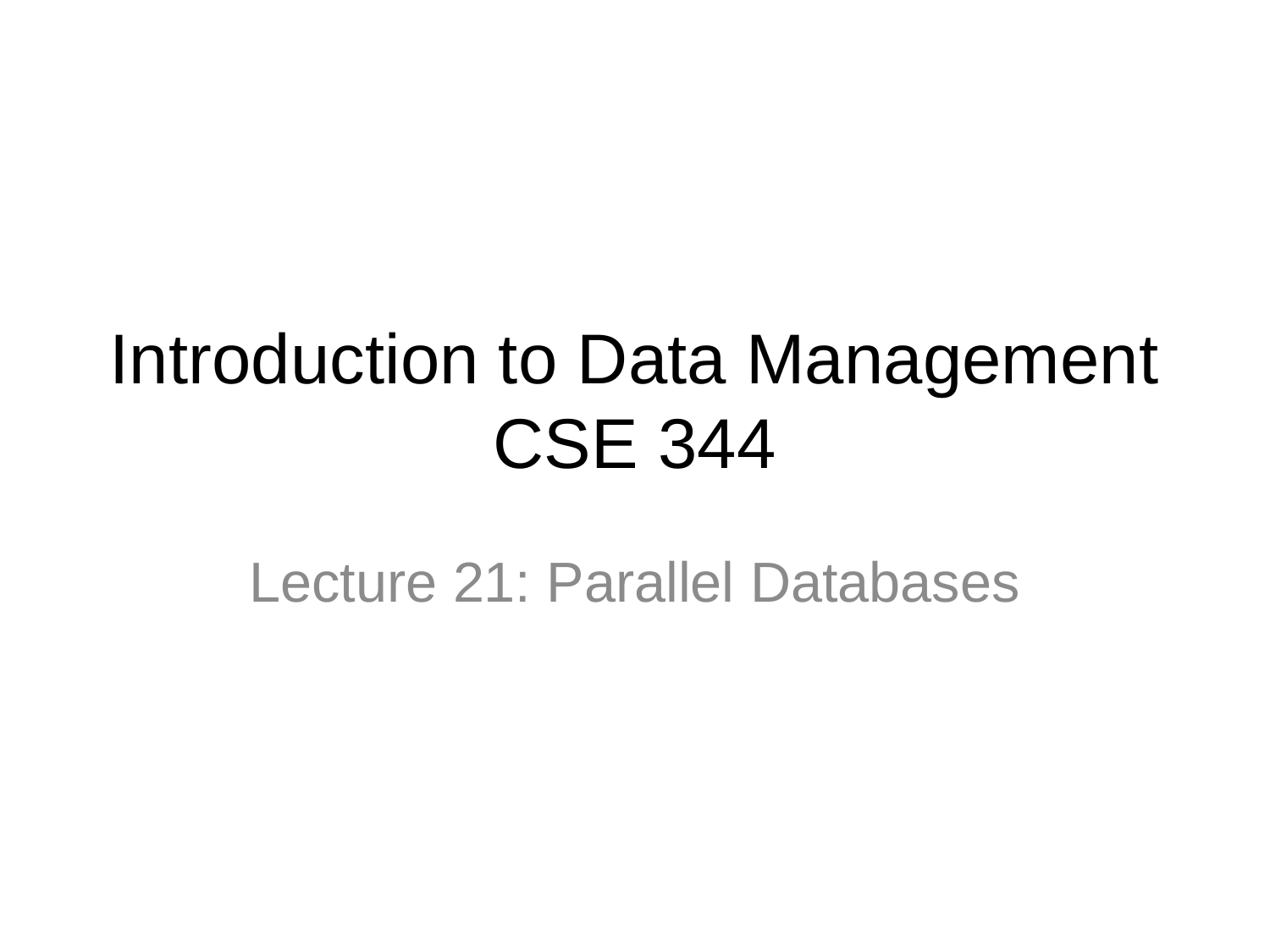

# Introduction to Data Management CSE 344
Lecture 21: Parallel Databases